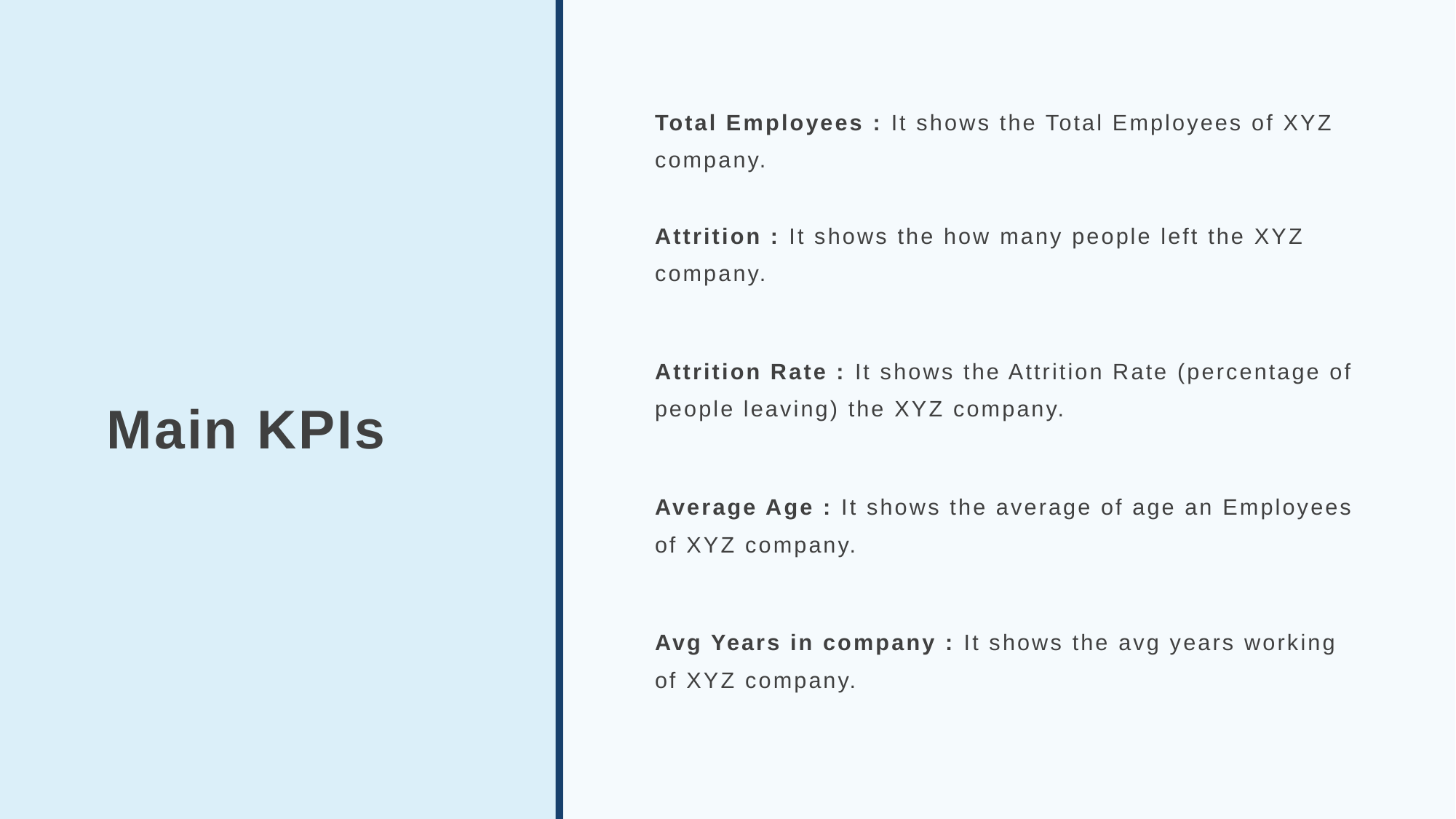

Total Employees : It shows the Total Employees of XYZ company.
Attrition : It shows the how many people left the XYZ company.

Attrition Rate : It shows the Attrition Rate (percentage of people leaving) the XYZ company.

Average Age : It shows the average of age an Employees of XYZ company.

Avg Years in company : It shows the avg years working of XYZ company.

# Main KPIs